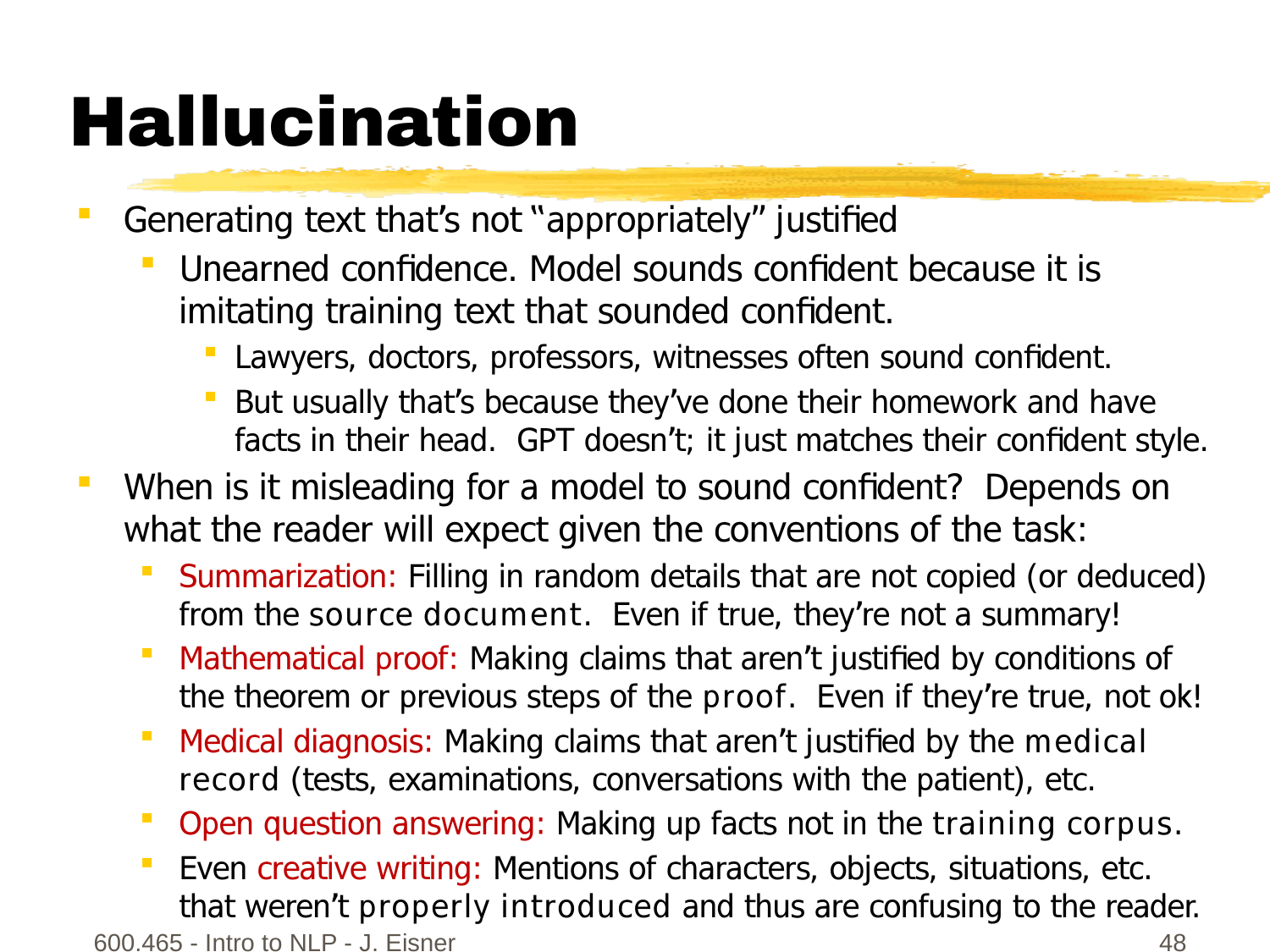

# Hallucination
Generating text that’s not “appropriately” justified
Unearned confidence. Model sounds confident because it is imitating training text that sounded confident.
Lawyers, doctors, professors, witnesses often sound confident.
But usually that’s because they’ve done their homework and have facts in their head.  GPT doesn’t; it just matches their confident style.
When is it misleading for a model to sound confident?  Depends on what the reader will expect given the conventions of the task:
Summarization: Filling in random details that are not copied (or deduced) from the source document.  Even if true, they’re not a summary!
Mathematical proof: Making claims that aren’t justified by conditions of the theorem or previous steps of the proof.  Even if they’re true, not ok!
Medical diagnosis: Making claims that aren’t justified by the medical record (tests, examinations, conversations with the patient), etc.
Open question answering: Making up facts not in the training corpus.
Even creative writing: Mentions of characters, objects, situations, etc. that weren’t properly introduced and thus are confusing to the reader.

600.465 - Intro to NLP - J. Eisner
48